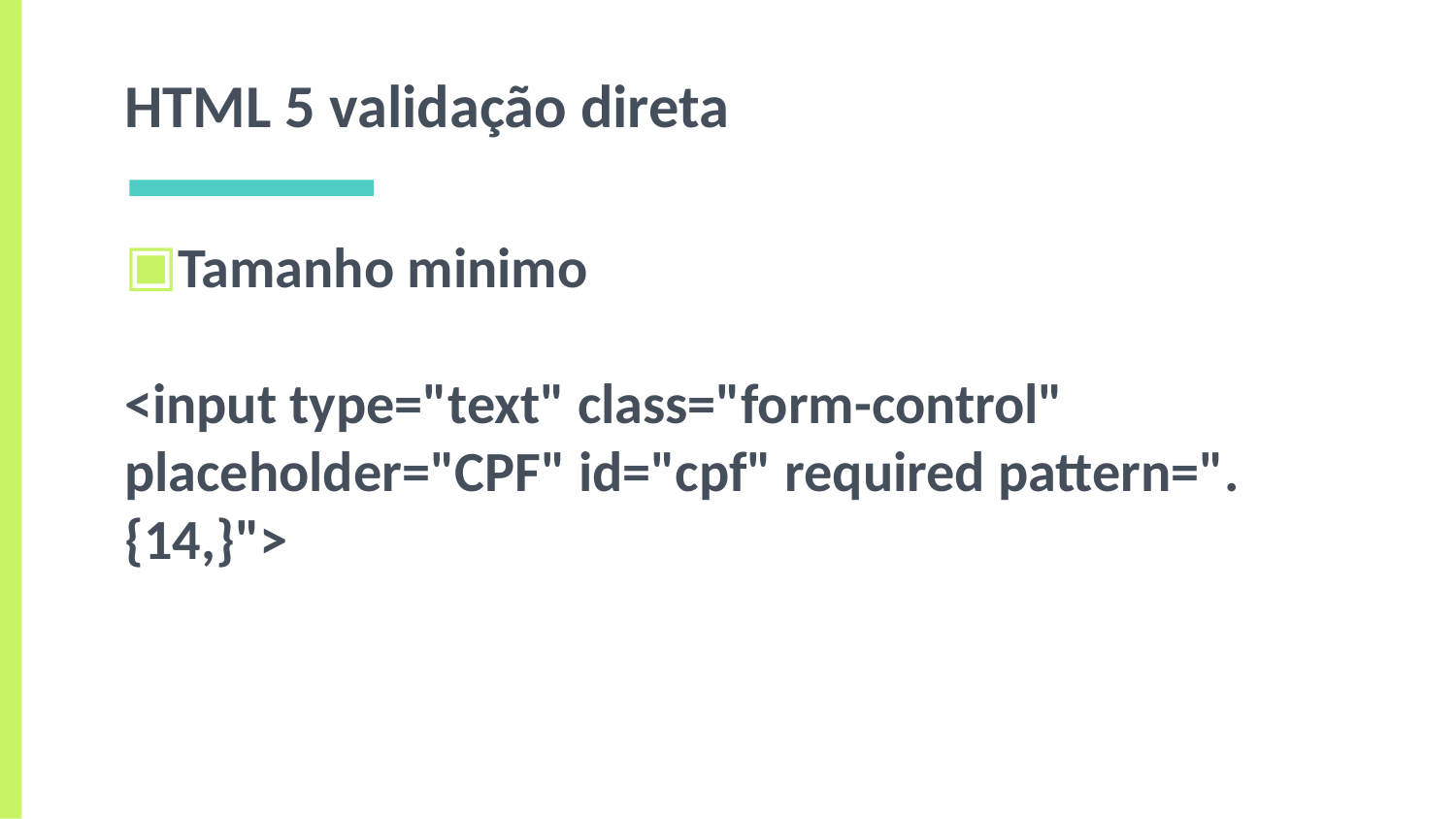

# HTML 5 validação direta
Tamanho minimo

<input type="text" class="form-control" placeholder="CPF" id="cpf" required pattern=".{14,}">